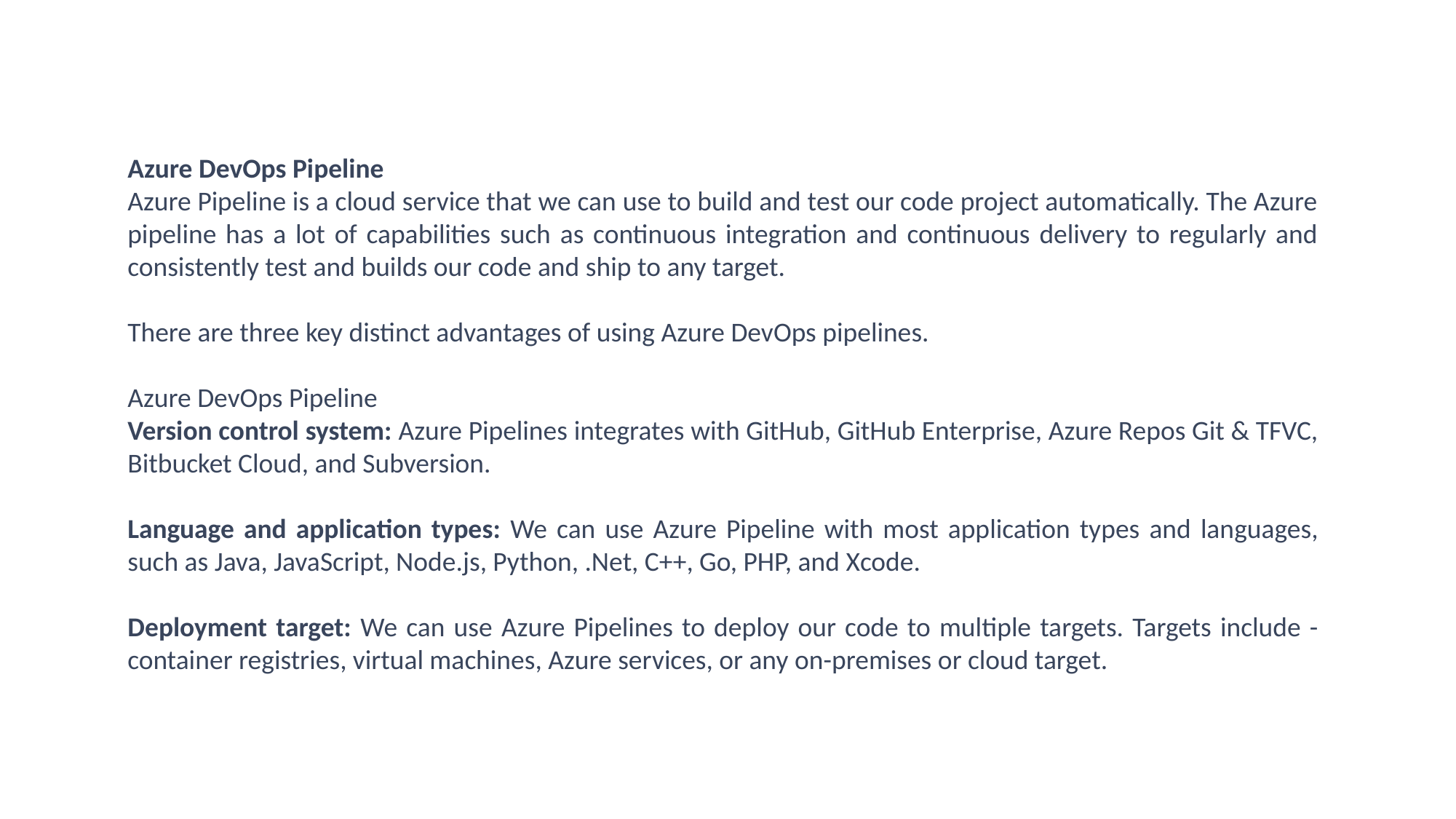

Azure DevOps Pipeline
Azure Pipeline is a cloud service that we can use to build and test our code project automatically. The Azure pipeline has a lot of capabilities such as continuous integration and continuous delivery to regularly and consistently test and builds our code and ship to any target.

There are three key distinct advantages of using Azure DevOps pipelines.

Azure DevOps Pipeline
Version control system: Azure Pipelines integrates with GitHub, GitHub Enterprise, Azure Repos Git & TFVC, Bitbucket Cloud, and Subversion.

Language and application types: We can use Azure Pipeline with most application types and languages, such as Java, JavaScript, Node.js, Python, .Net, C++, Go, PHP, and Xcode.

Deployment target: We can use Azure Pipelines to deploy our code to multiple targets. Targets include - container registries, virtual machines, Azure services, or any on-premises or cloud target.